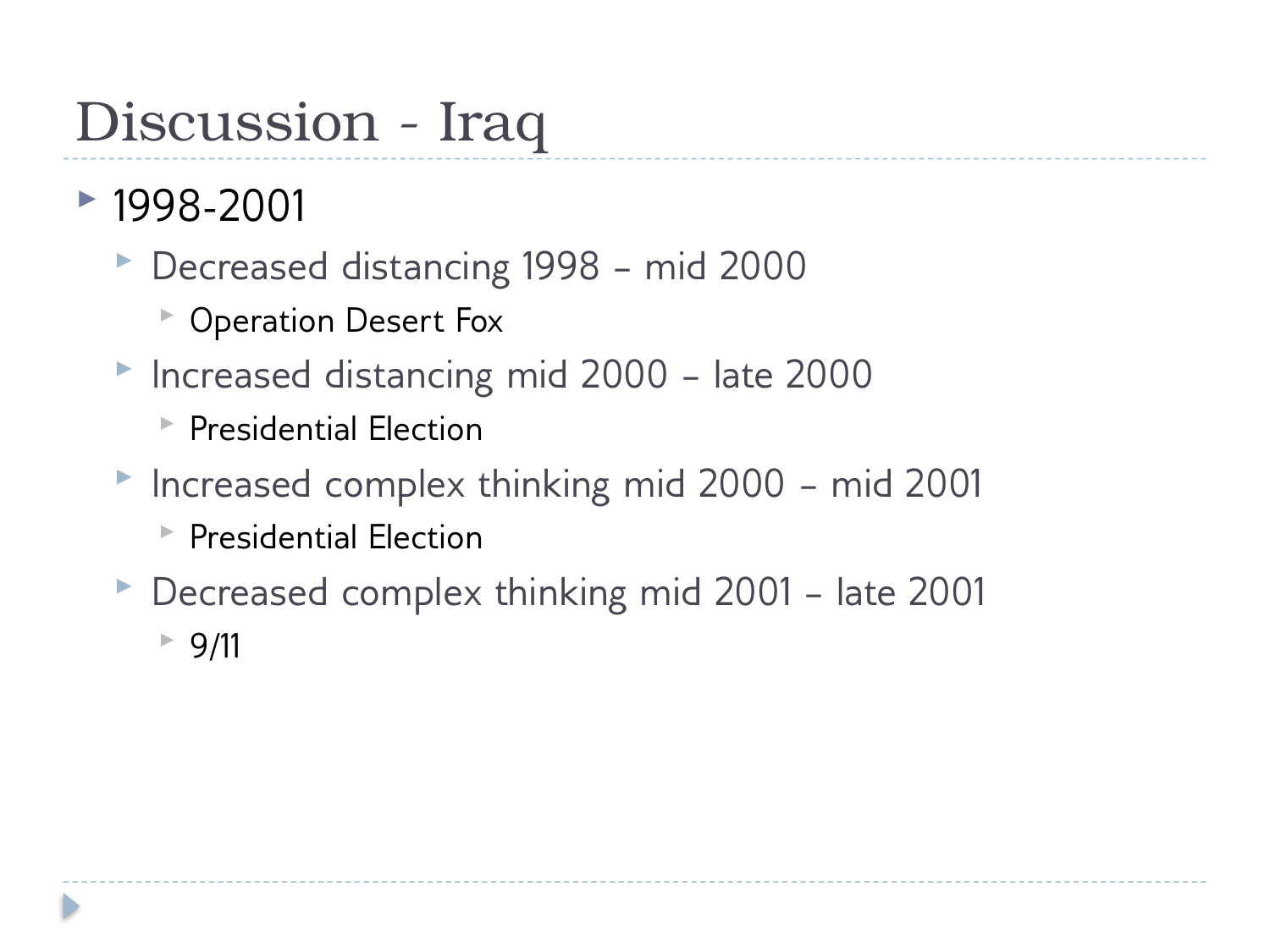

# Discussion - Iraq
1998-2001
Decreased distancing 1998 – mid 2000
Operation Desert Fox
Increased distancing mid 2000 – late 2000
Presidential Election
Increased complex thinking mid 2000 – mid 2001
Presidential Election
Decreased complex thinking mid 2001 – late 2001
9/11